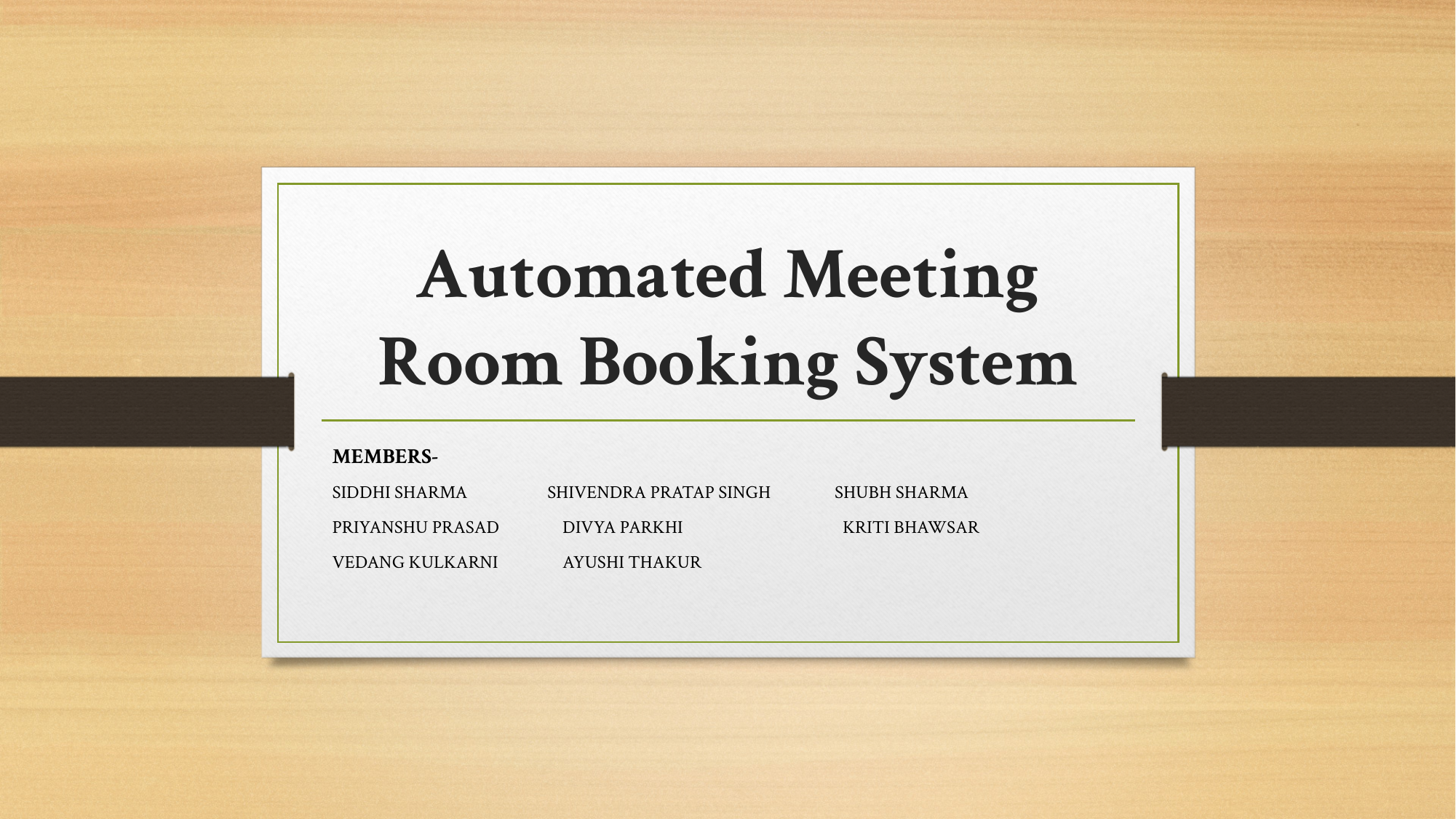

# Automated Meeting Room Booking System
MEMBERS-
SIDDHI SHARMA                    SHIVENDRA PRATAP SINGH                SHUBH SHARMA
PRIYANSHU PRASAD	   DIVYA PARKHI                                        KRITI BHAWSAR
VEDANG KULKARNI	   AYUSHI THAKUR